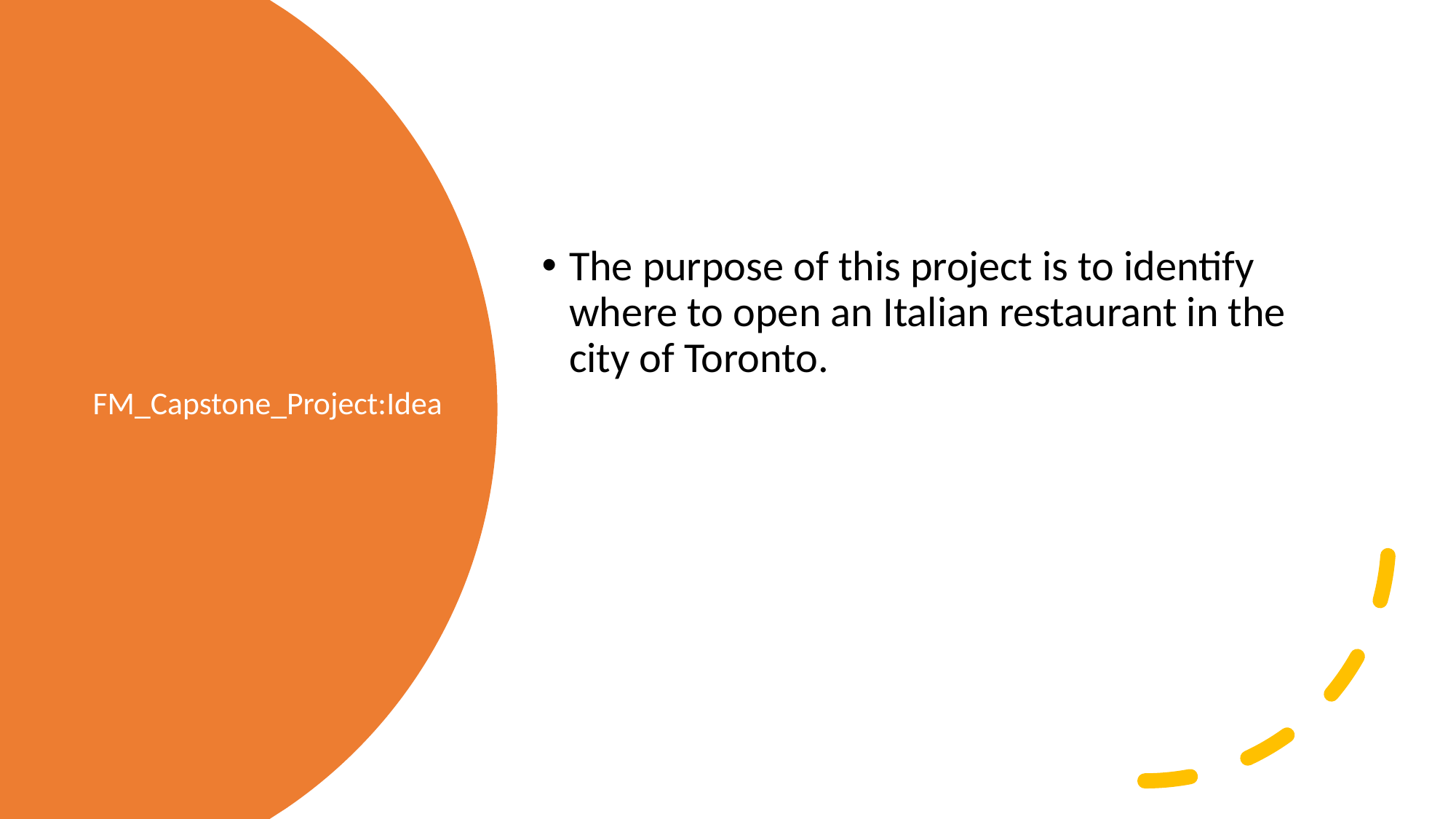

The purpose of this project is to identify where to open an Italian restaurant in the city of Toronto.

# FM_Capstone_Project:Idea